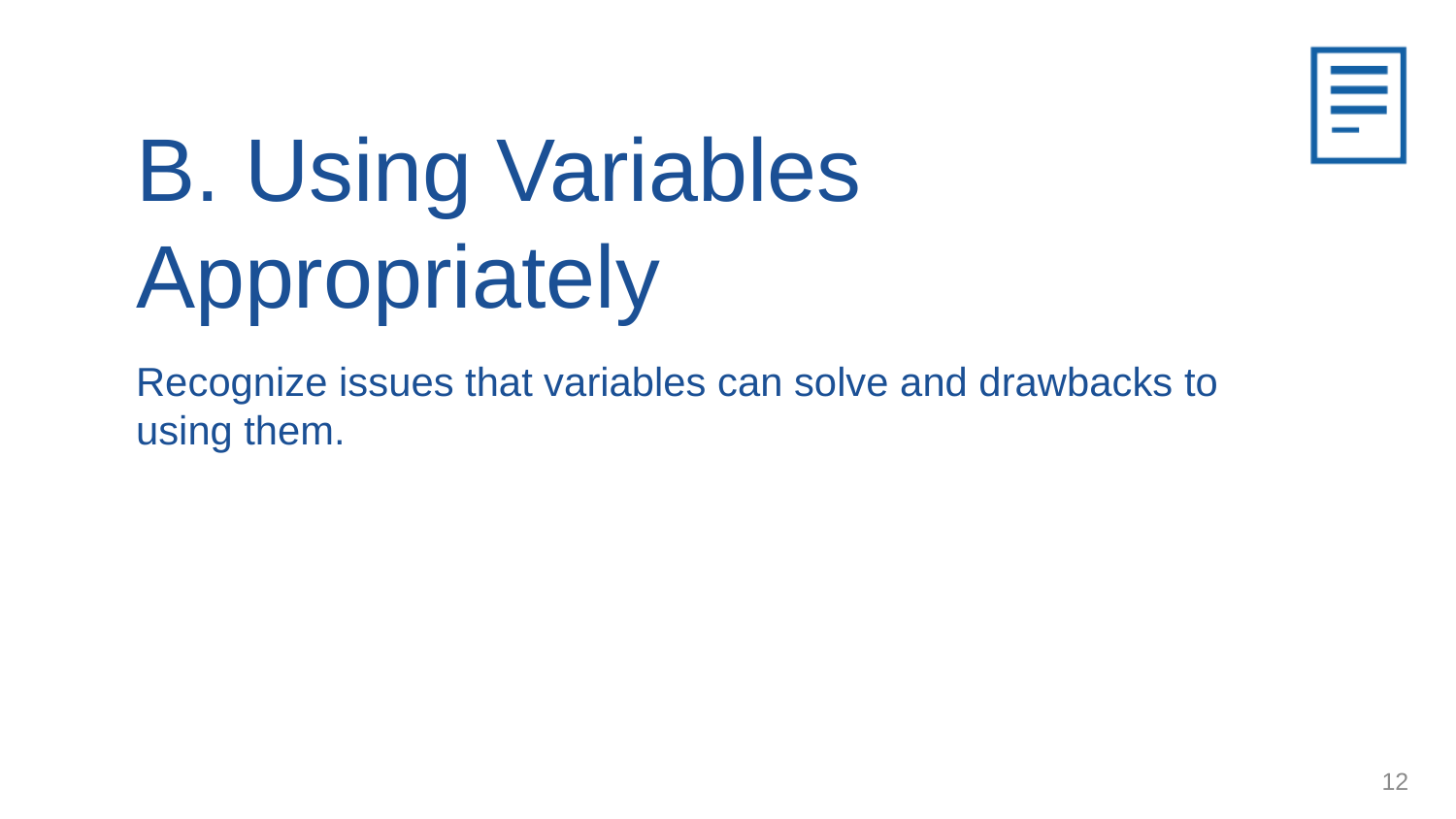

B. Using Variables Appropriately
Recognize issues that variables can solve and drawbacks to using them.

12